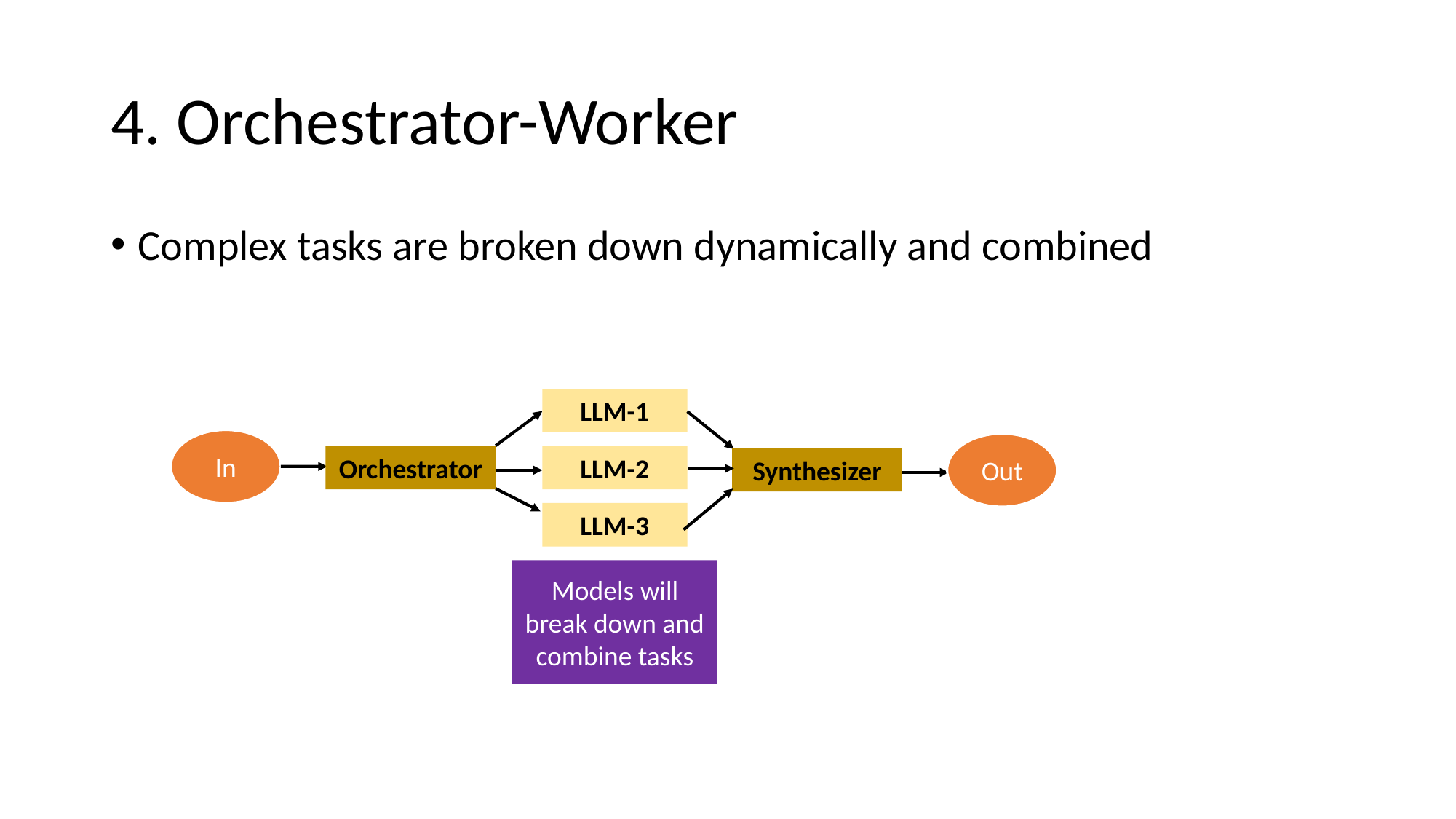

# 4. Orchestrator-Worker
Complex tasks are broken down dynamically and combined

LLM-1
In
Out
LLM-2
Orchestrator
Synthesizer
LLM-3
Models will break down and combine tasks